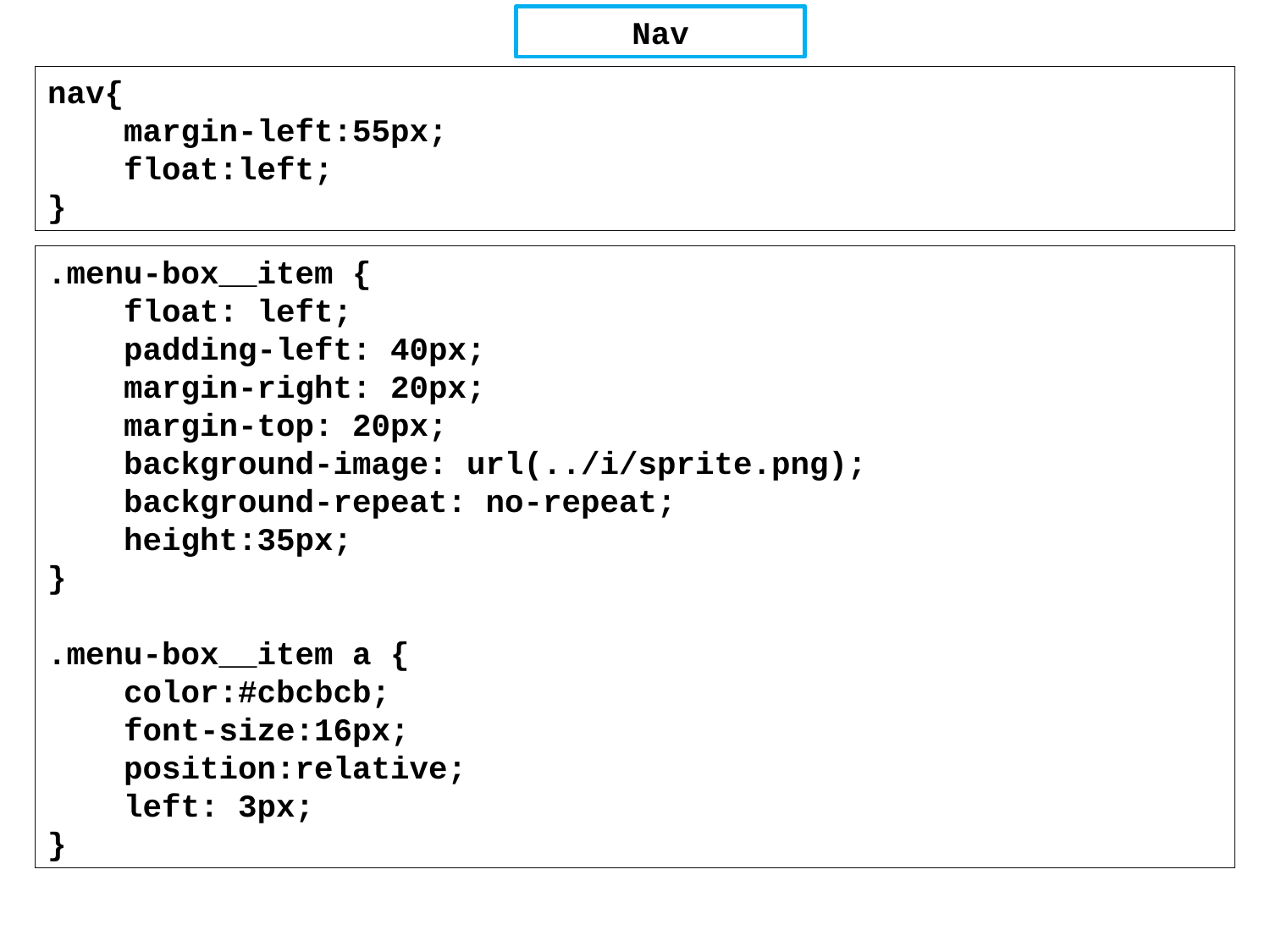

Nav
nav{
    margin-left:55px;
    float:left;
}
.menu-box__item {
    float: left;
    padding-left: 40px;
    margin-right: 20px;
    margin-top: 20px;
    background-image: url(../i/sprite.png);
    background-repeat: no-repeat;
    height:35px;
}

.menu-box__item a {
    color:#cbcbcb;
    font-size:16px;
    position:relative;
    left: 3px;
}